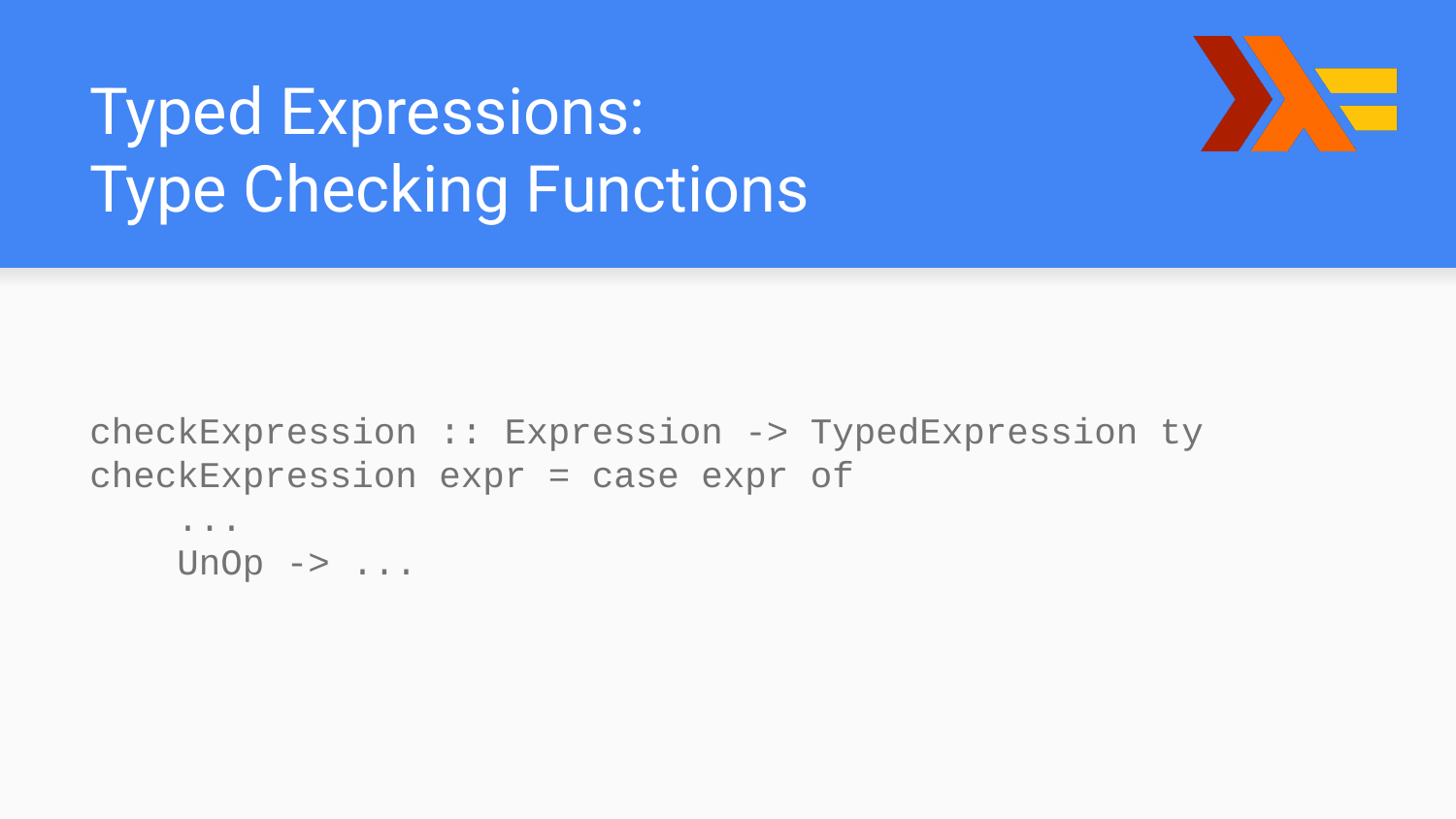

# Typed Expressions:
Type Checking Functions

checkExpression :: Expression -> TypedExpression ty
checkExpression expr = case expr of
    ...
    UnOp -> ...